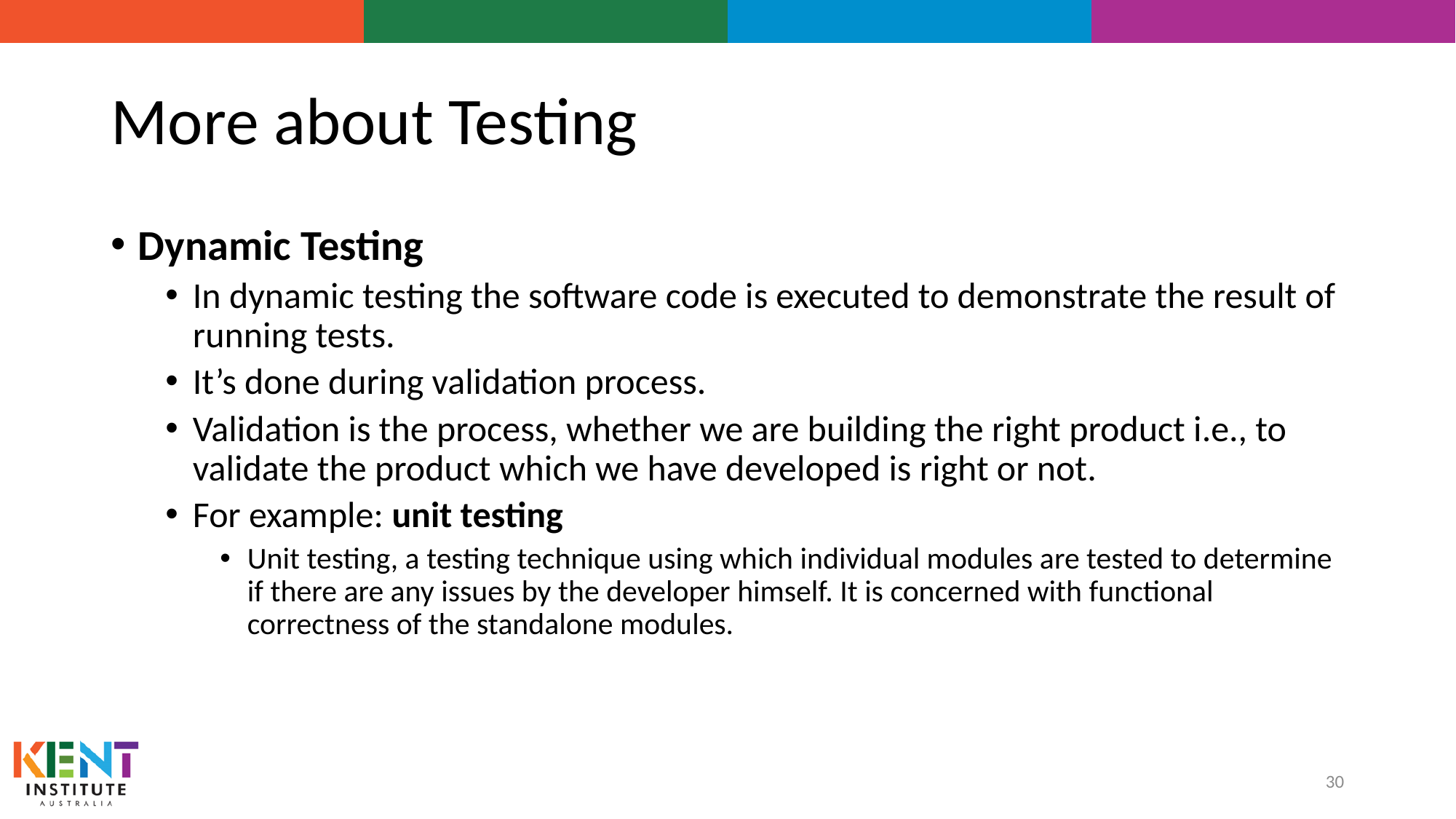

# More about Testing
Dynamic Testing
In dynamic testing the software code is executed to demonstrate the result of running tests.
It’s done during validation process.
Validation is the process, whether we are building the right product i.e., to validate the product which we have developed is right or not.
For example: unit testing
Unit testing, a testing technique using which individual modules are tested to determine if there are any issues by the developer himself. It is concerned with functional correctness of the standalone modules.

30